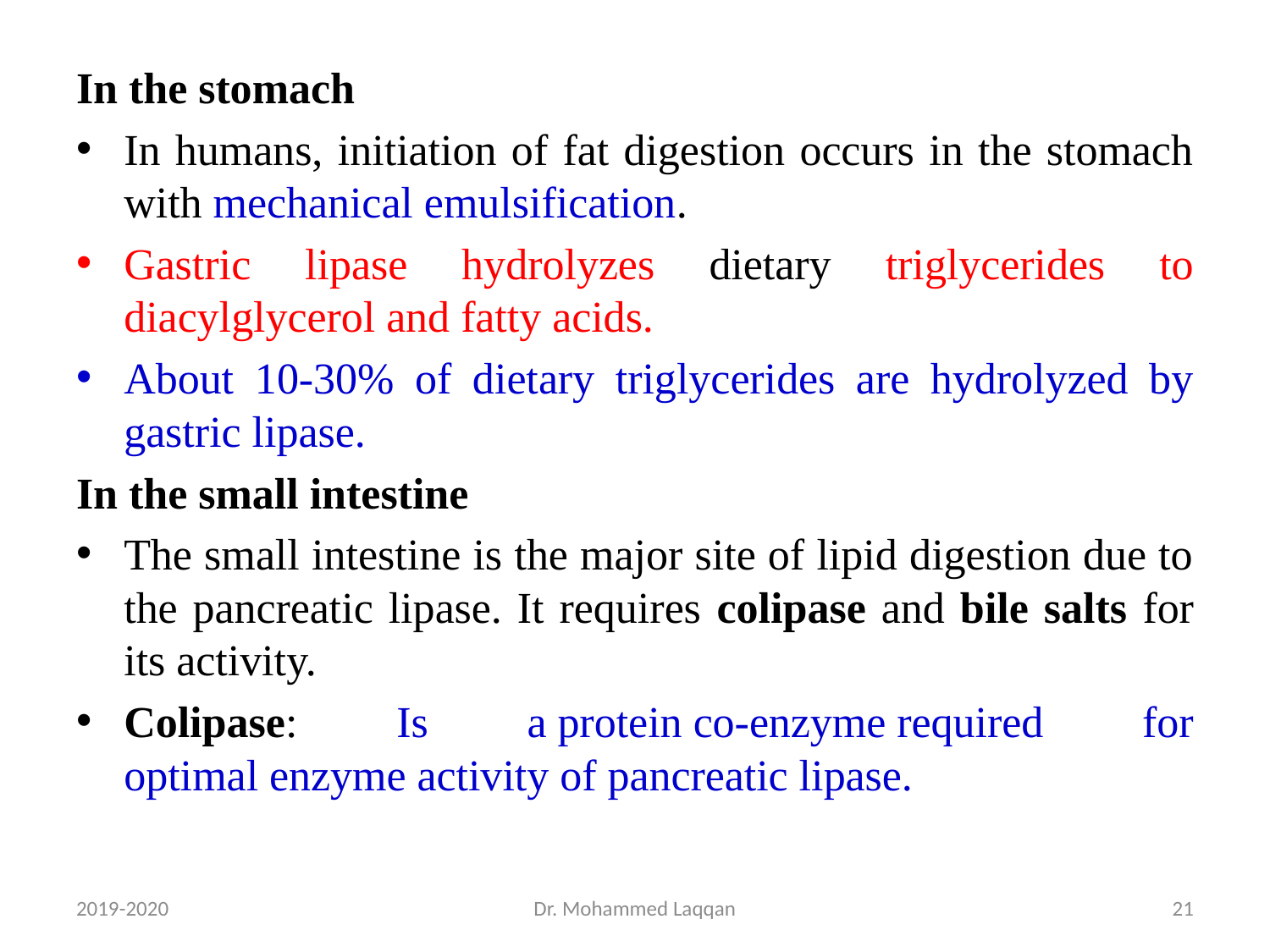

In the stomach
In humans, initiation of fat digestion occurs in the stomach with mechanical emulsification.
Gastric lipase hydrolyzes dietary triglycerides to diacylglycerol and fatty acids.
About 10-30% of dietary triglycerides are hydrolyzed by gastric lipase.
In the small intestine
The small intestine is the major site of lipid digestion due to the pancreatic lipase. It requires colipase and bile salts for its activity.
Colipase: Is a protein co-enzyme required for optimal enzyme activity of pancreatic lipase.
2019-2020
Dr. Mohammed Laqqan
21